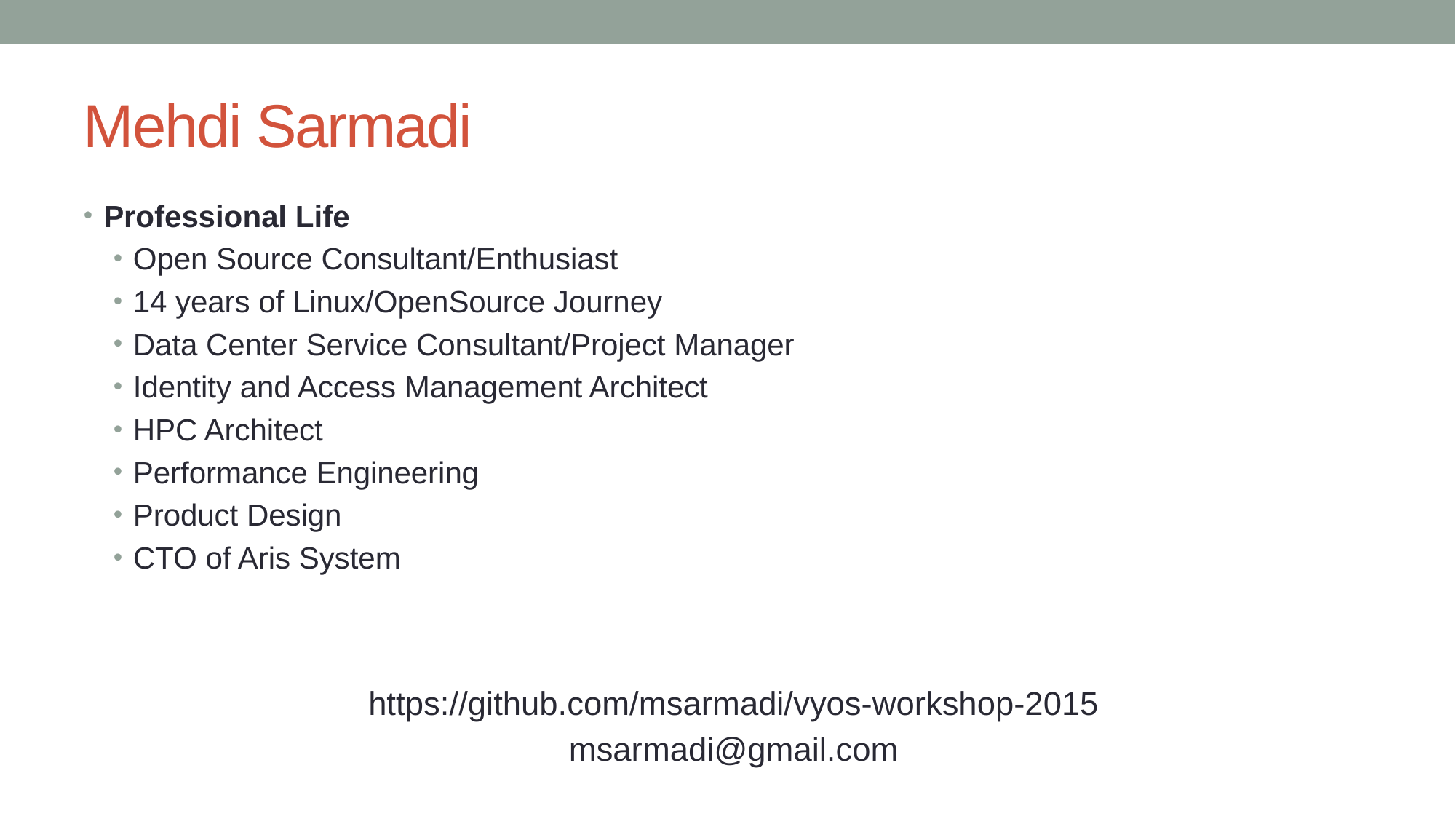

# Mehdi Sarmadi
Professional Life
Open Source Consultant/Enthusiast
14 years of Linux/OpenSource Journey
Data Center Service Consultant/Project Manager
Identity and Access Management Architect
HPC Architect
Performance Engineering
Product Design
CTO of Aris System

https://github.com/msarmadi/vyos-workshop-2015
msarmadi@gmail.com